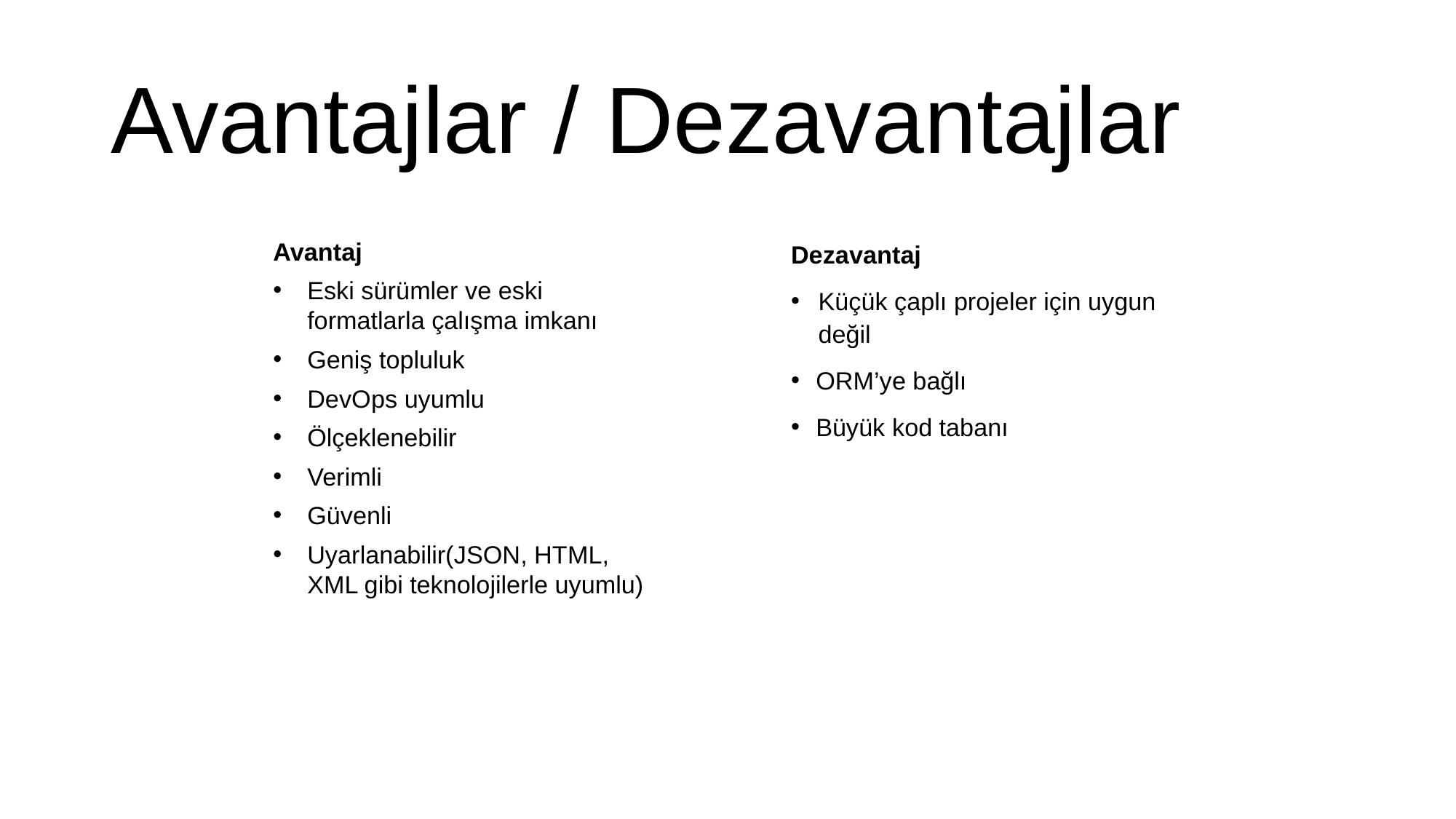

# Avantajlar / Dezavantajlar
Avantaj
Eski sürümler ve eski formatlarla çalışma imkanı
Geniş topluluk
DevOps uyumlu
Ölçeklenebilir
Verimli
Güvenli
Uyarlanabilir(JSON, HTML, XML gibi teknolojilerle uyumlu)

Dezavantaj
Küçük çaplı projeler için uygun değil
ORM’ye bağlı
Büyük kod tabanı